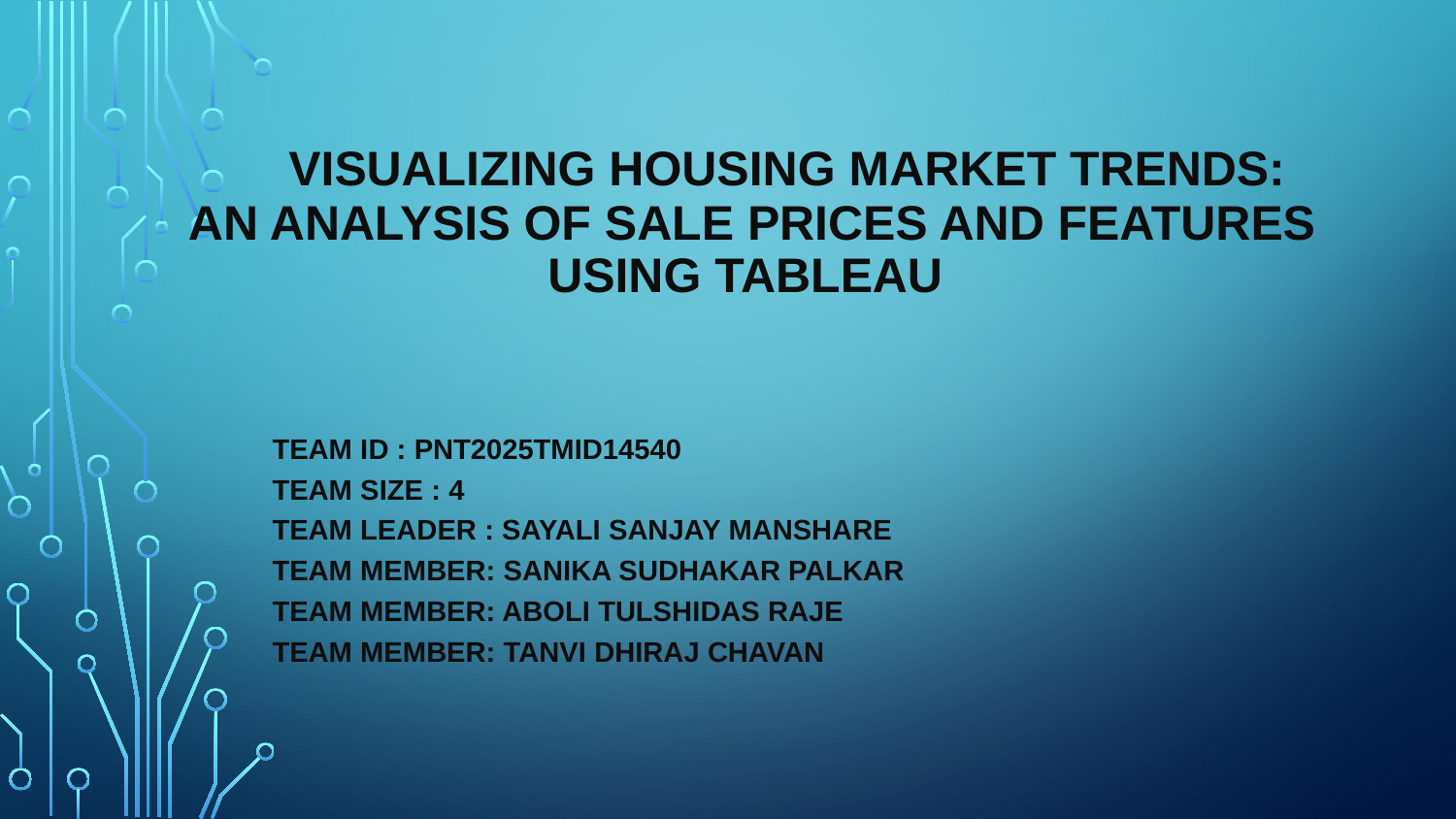

# Visualizing Housing Market Trends:
 An Analysis of Sale Prices and Features using Tableau
Team ID : PNT2025TMID14540
Team Size : 4
Team Leader : Sayali Sanjay Manshare
Team Member: Sanika Sudhakar palkar
Team Member: Aboli Tulshidas Raje
Team Member: Tanvi Dhiraj Chavan